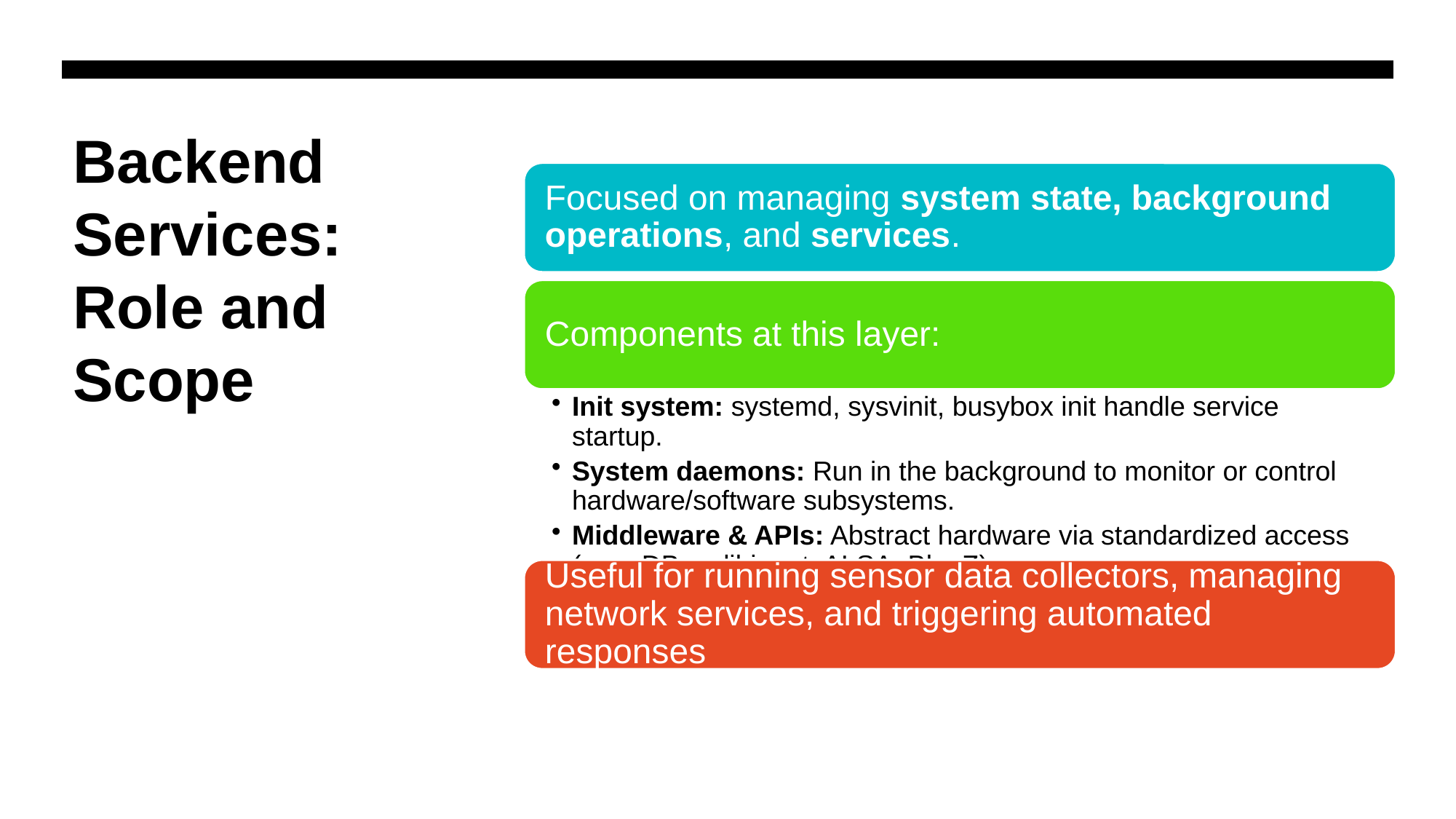

# Backend Services: Role and Scope
Focused on managing system state, background operations, and services.
Components at this layer:
Init system: systemd, sysvinit, busybox init handle service startup.
System daemons: Run in the background to monitor or control hardware/software subsystems.
Middleware & APIs: Abstract hardware via standardized access (e.g., DBus, libinput, ALSA, BlueZ).
Useful for running sensor data collectors, managing network services, and triggering automated responses